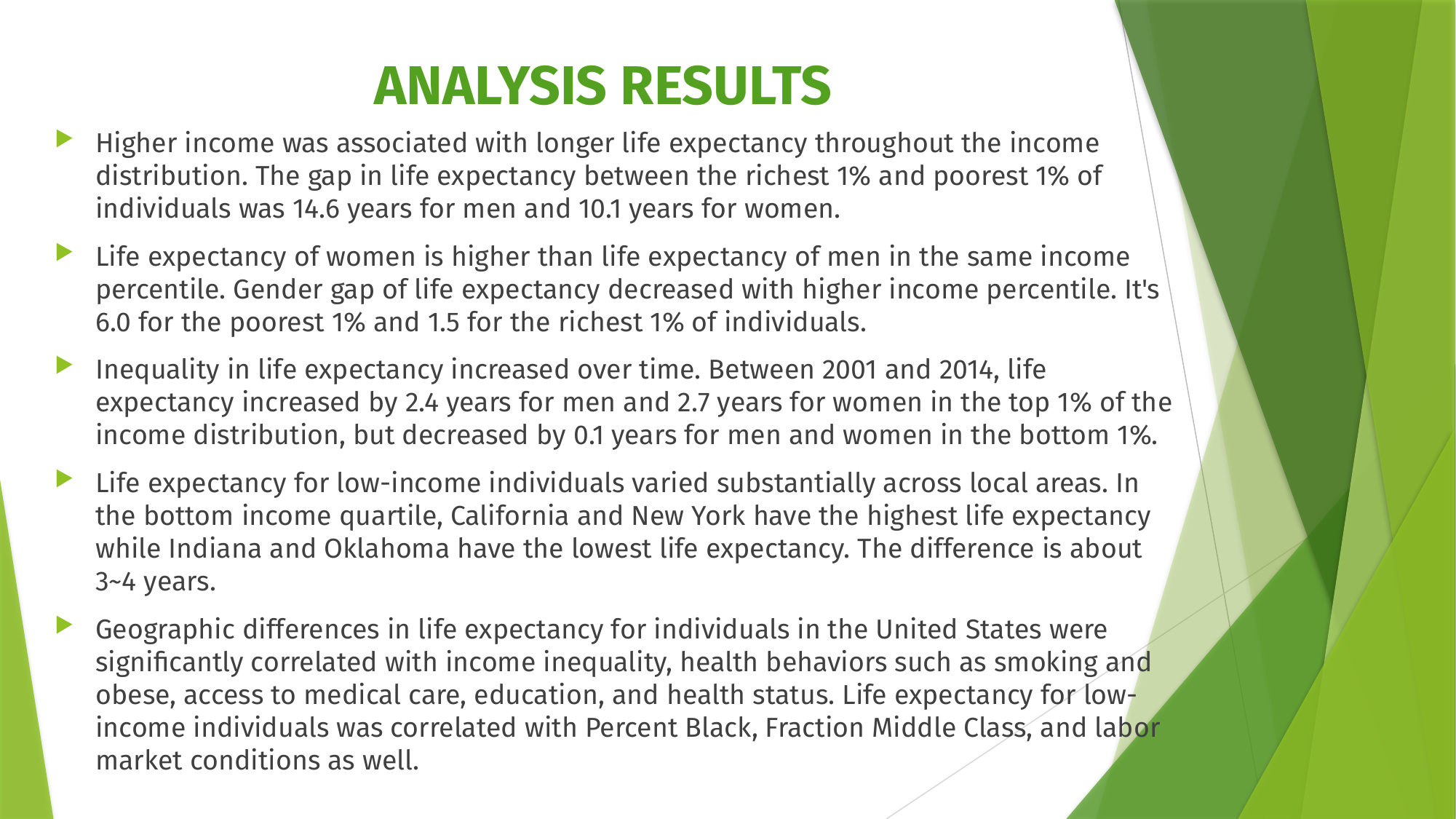

# Analysis Results
Higher income was associated with longer life expectancy throughout the income distribution. The gap in life expectancy between the richest 1% and poorest 1% of individuals was 14.6 years for men and 10.1 years for women.
Life expectancy of women is higher than life expectancy of men in the same income percentile. Gender gap of life expectancy decreased with higher income percentile. It's 6.0 for the poorest 1% and 1.5 for the richest 1% of individuals.
Inequality in life expectancy increased over time. Between 2001 and 2014, life expectancy increased by 2.4 years for men and 2.7 years for women in the top 1% of the income distribution, but decreased by 0.1 years for men and women in the bottom 1%.
Life expectancy for low-income individuals varied substantially across local areas. In the bottom income quartile, California and New York have the highest life expectancy while Indiana and Oklahoma have the lowest life expectancy. The difference is about 3~4 years.
Geographic differences in life expectancy for individuals in the United States were significantly correlated with income inequality, health behaviors such as smoking and obese, access to medical care, education, and health status. Life expectancy for low-income individuals was correlated with Percent Black, Fraction Middle Class, and labor market conditions as well.